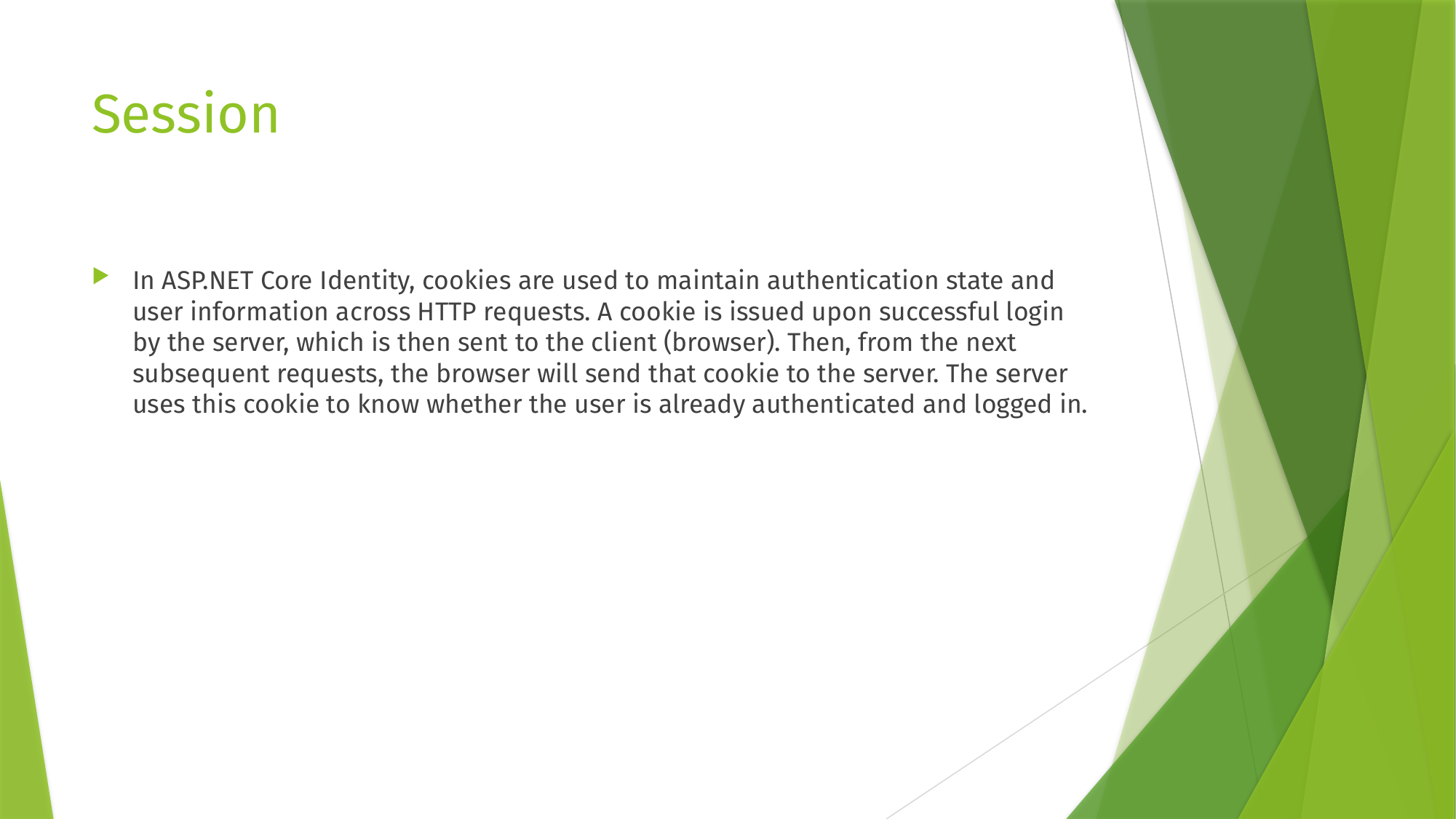

# Session
In ASP.NET Core Identity, cookies are used to maintain authentication state and user information across HTTP requests. A cookie is issued upon successful login by the server, which is then sent to the client (browser). Then, from the next subsequent requests, the browser will send that cookie to the server. The server uses this cookie to know whether the user is already authenticated and logged in.